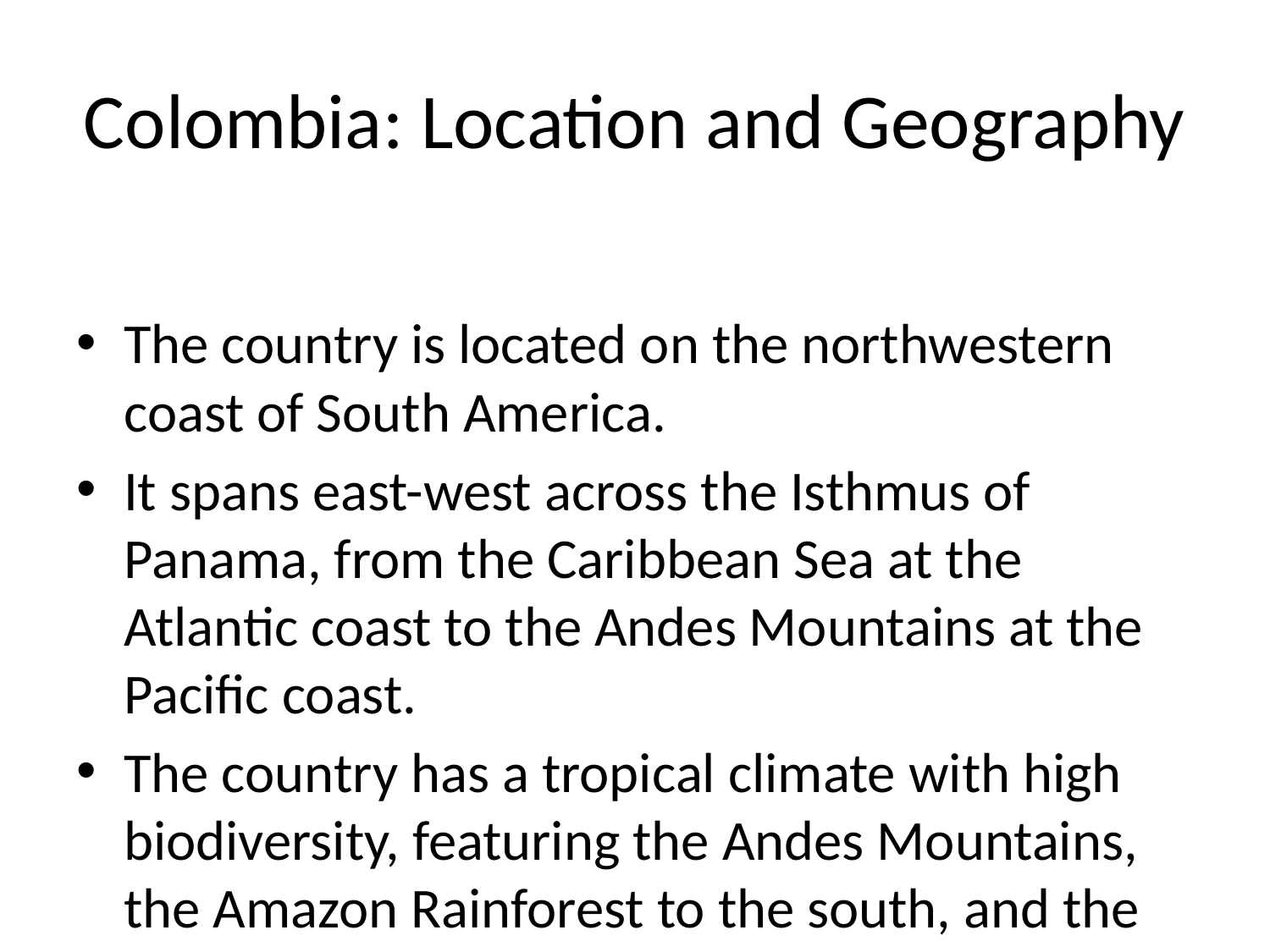

# Colombia: Location and Geography

The country is located on the northwestern coast of South America.
It spans east-west across the Isthmus of Panama, from the Caribbean Sea at the Atlantic coast to the Andes Mountains at the Pacific coast.
The country has a tropical climate with high biodiversity, featuring the Andes Mountains, the Amazon Rainforest to the south, and the Caribbean coast to the north.